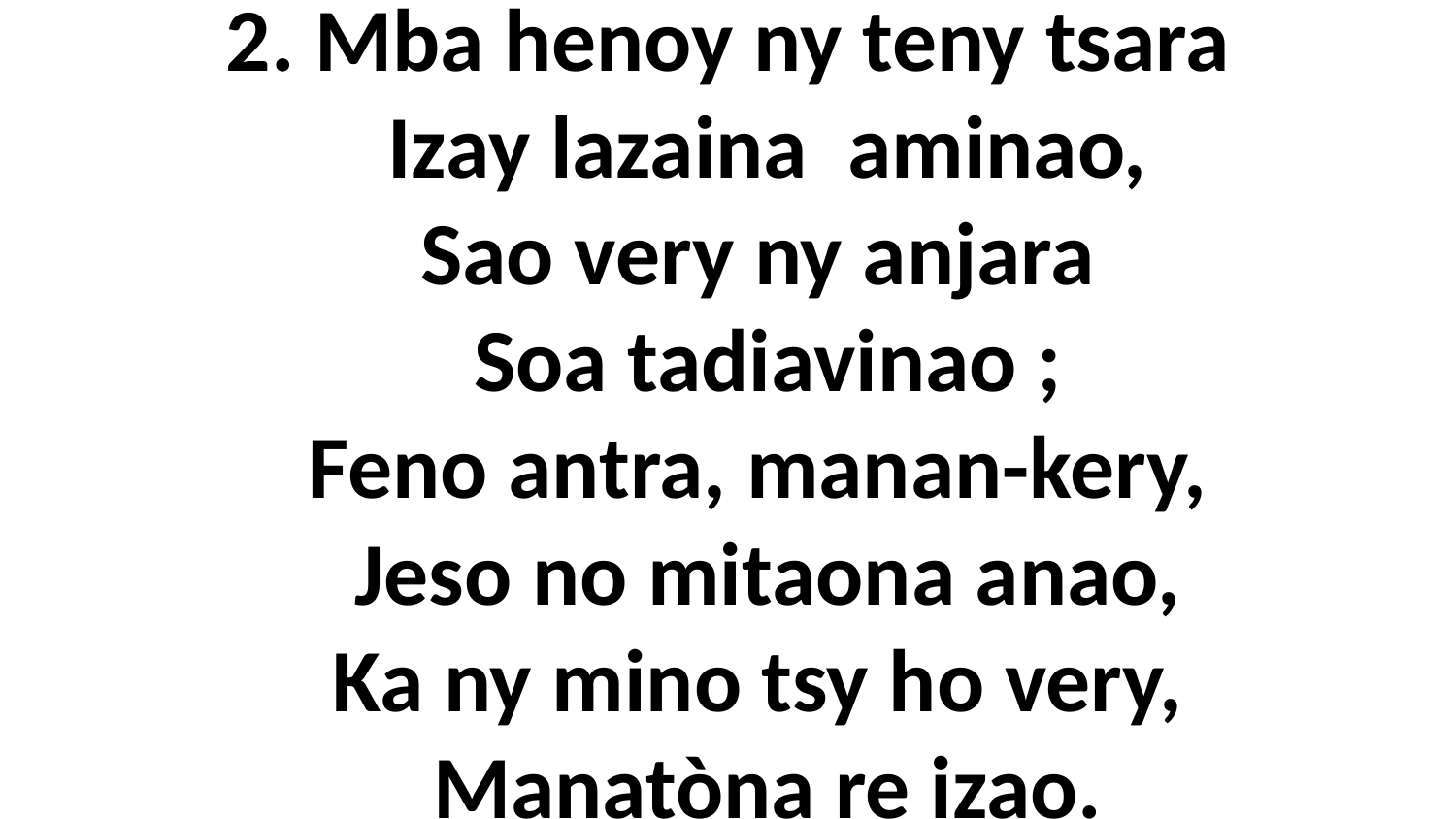

# 2. Mba henoy ny teny tsara Izay lazaina  aminao, Sao very ny anjara Soa tadiavinao ; Feno antra, manan-kery, Jeso no mitaona anao, Ka ny mino tsy ho very, Manatòna re izao.